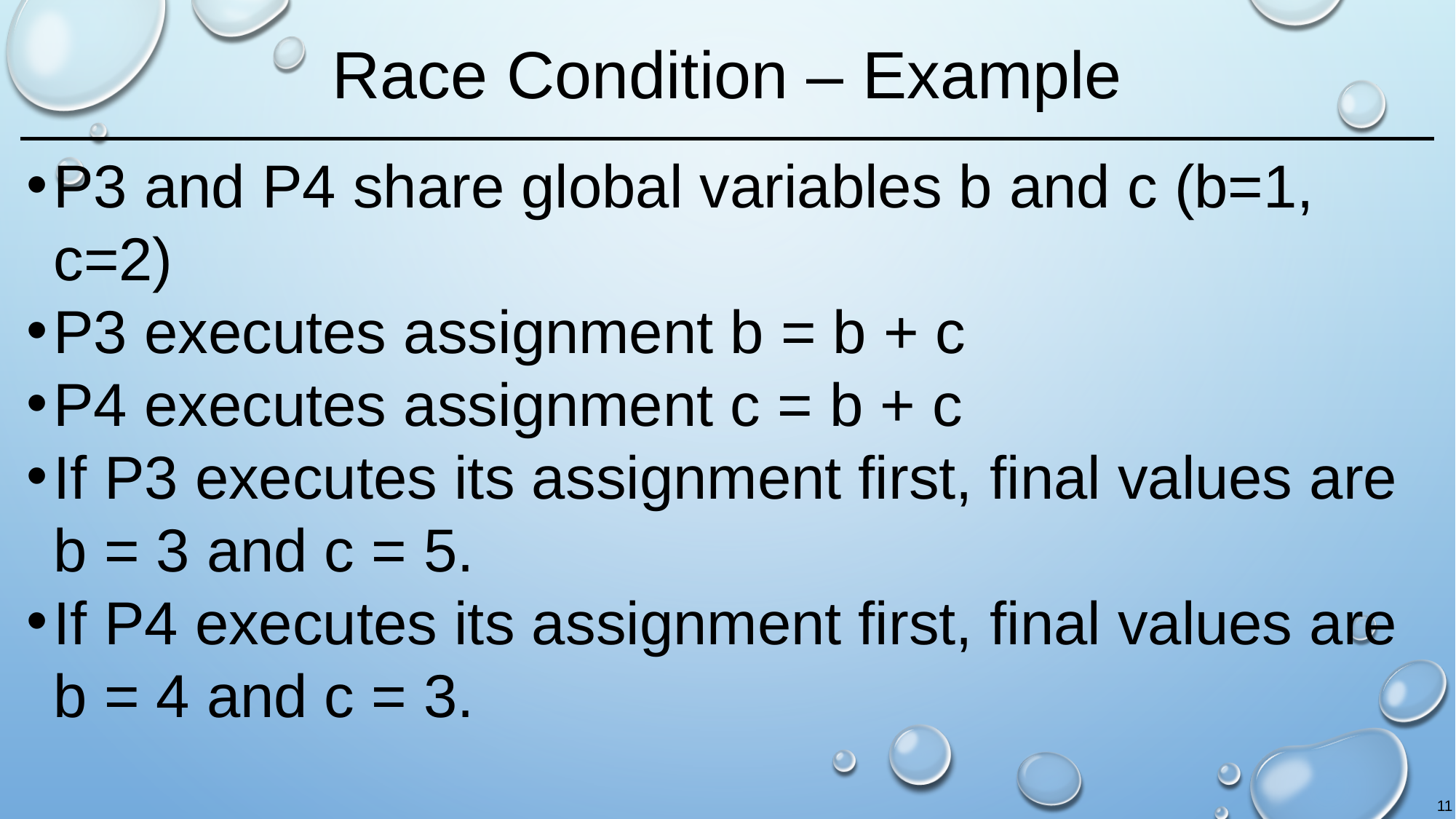

# Race Condition – Example
P3 and P4 share global variables b and c (b=1, c=2)
P3 executes assignment b = b + c
P4 executes assignment c = b + c
If P3 executes its assignment first, final values are b = 3 and c = 5.
If P4 executes its assignment first, final values are b = 4 and c = 3.
11